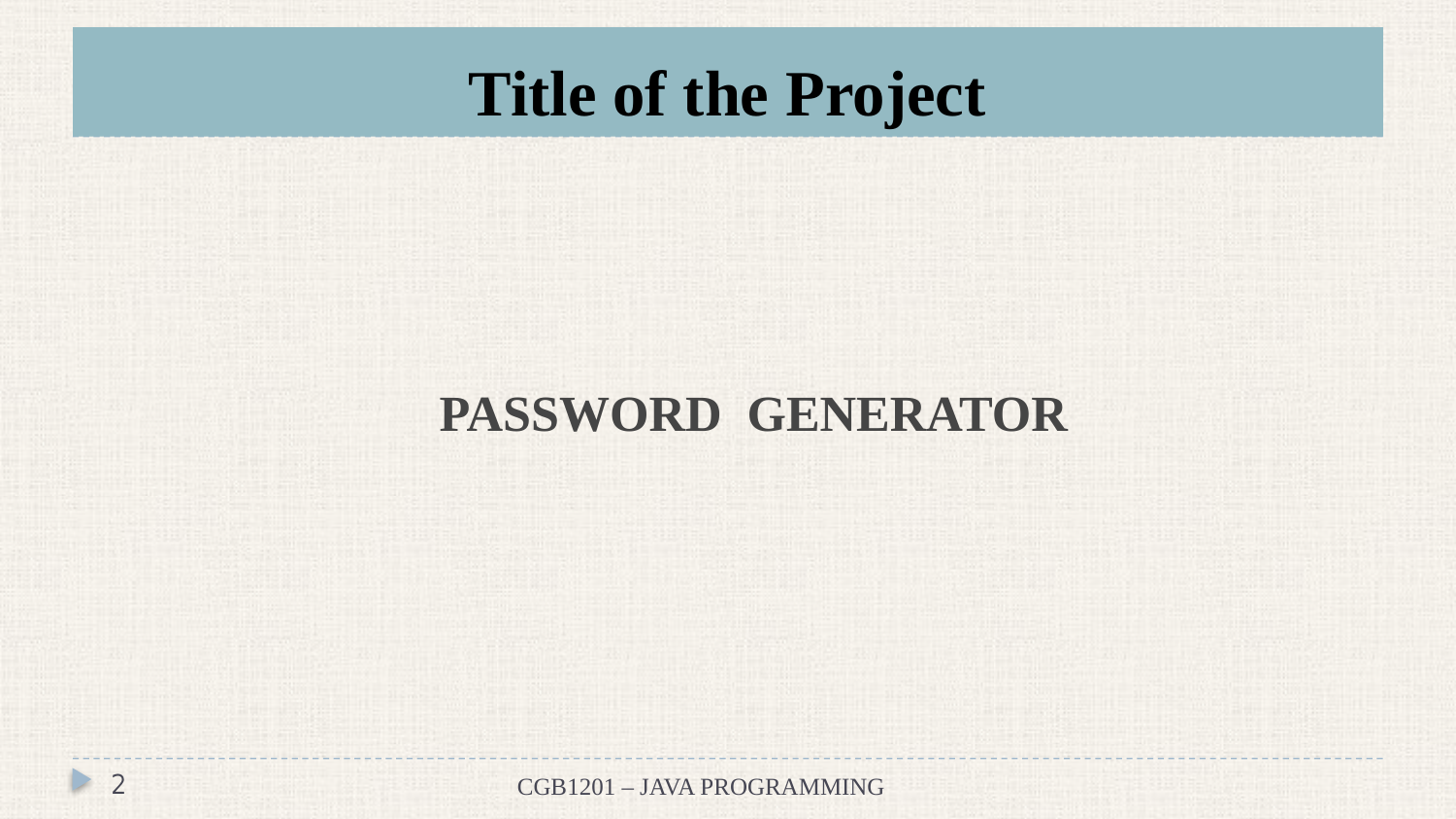

PASSWORD  GENERATOR
# Title of the Project
2
CGB1201 – JAVA PROGRAMMING